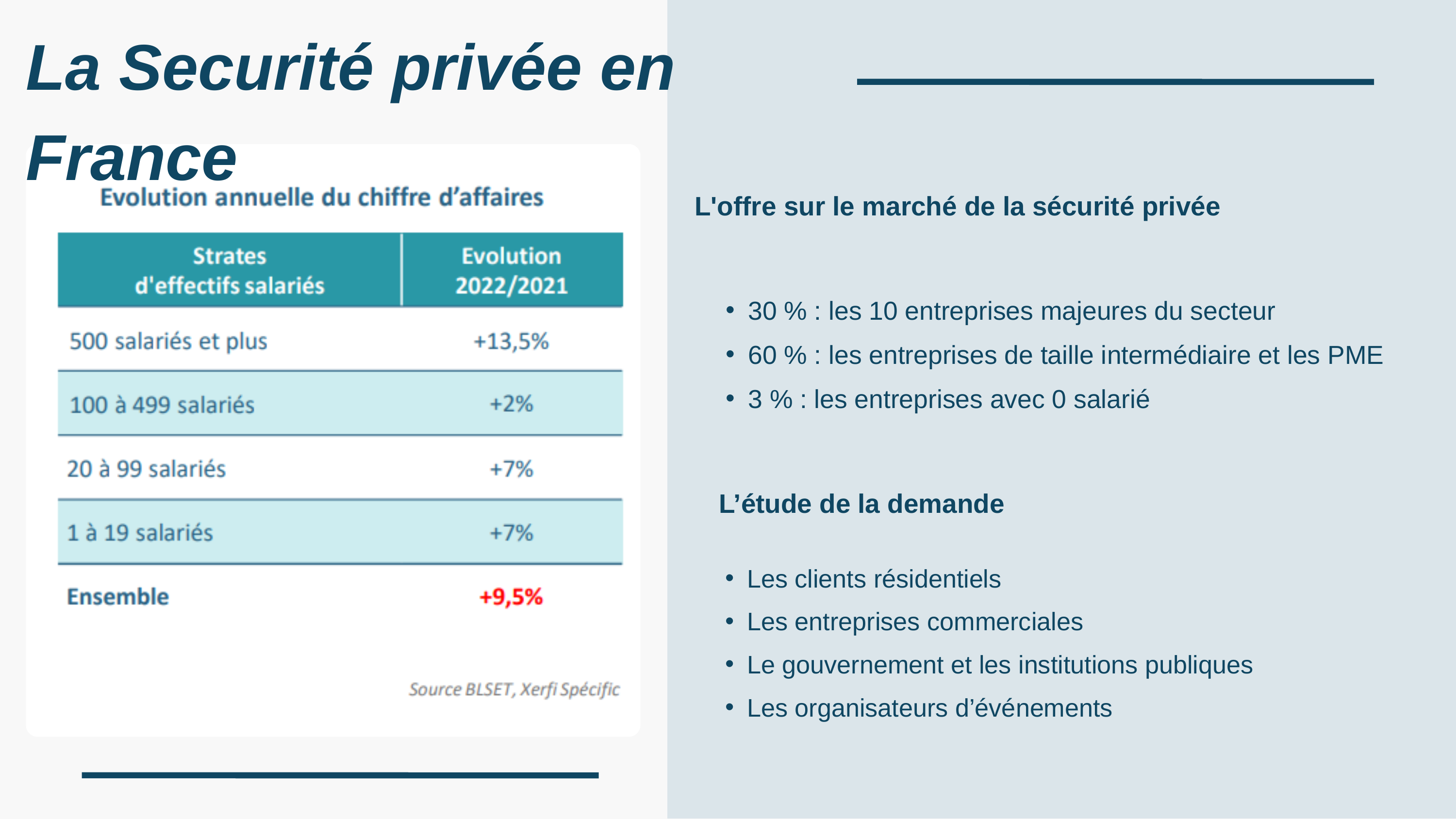

La Securité privée en France

L'offre sur le marché de la sécurité privée

30 % : les 10 entreprises majeures du secteur
60 % : les entreprises de taille intermédiaire et les PME
3 % : les entreprises avec 0 salarié
L’étude de la demande

Les clients résidentiels
Les entreprises commerciales
Le gouvernement et les institutions publiques
Les organisateurs d’événements